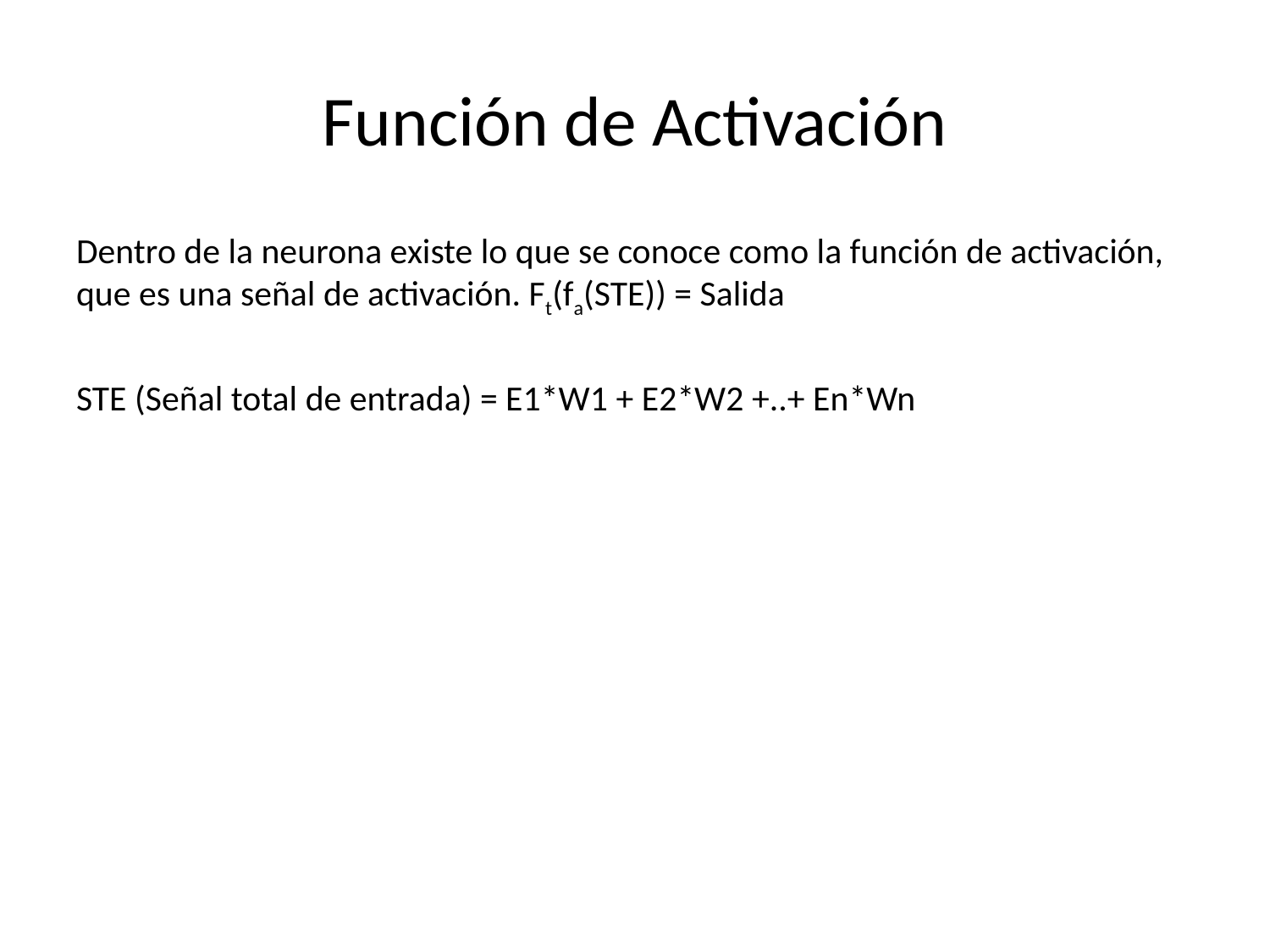

# Función de Activación
Dentro de la neurona existe lo que se conoce como la función de activación, que es una señal de activación. Ft(fa(STE)) = Salida

STE (Señal total de entrada) = E1*W1 + E2*W2 +..+ En*Wn